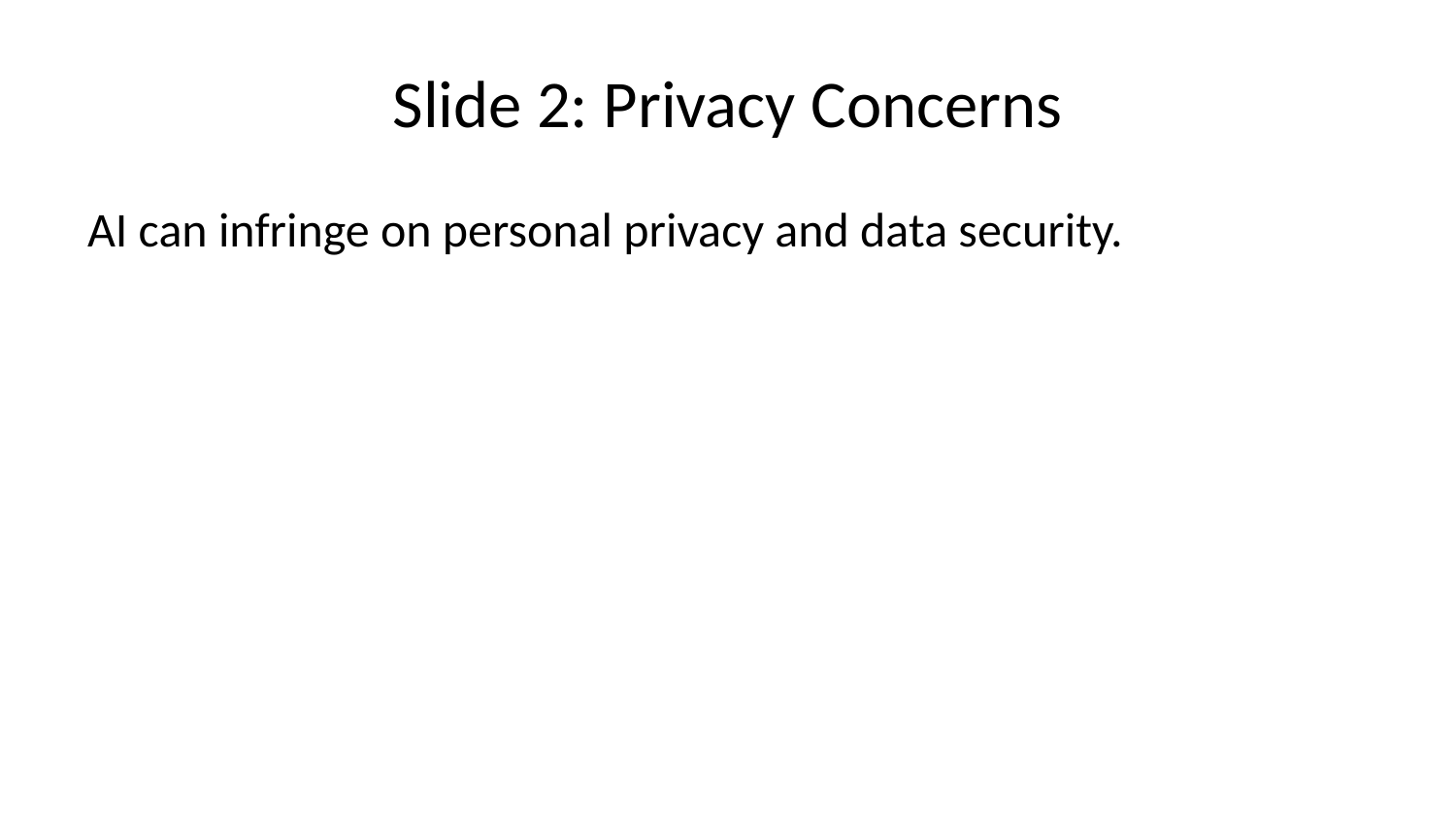

# Slide 2: Privacy Concerns
AI can infringe on personal privacy and data security.